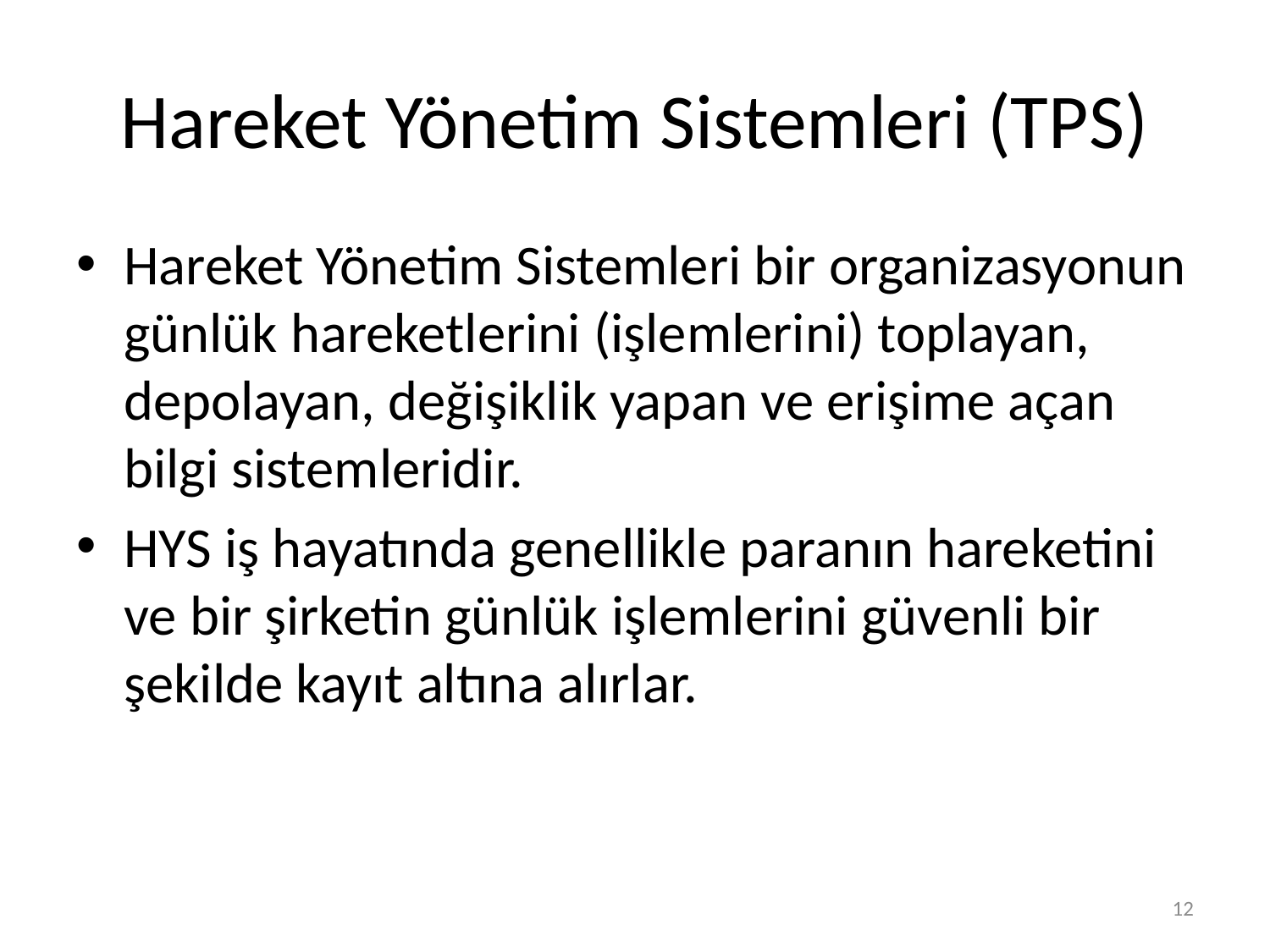

# Hareket Yönetim Sistemleri (TPS)
Hareket Yönetim Sistemleri bir organizasyonun günlük hareketlerini (işlemlerini) toplayan, depolayan, değişiklik yapan ve erişime açan bilgi sistemleridir.
HYS iş hayatında genellikle paranın hareketini ve bir şirketin günlük işlemlerini güvenli bir şekilde kayıt altına alırlar.
12